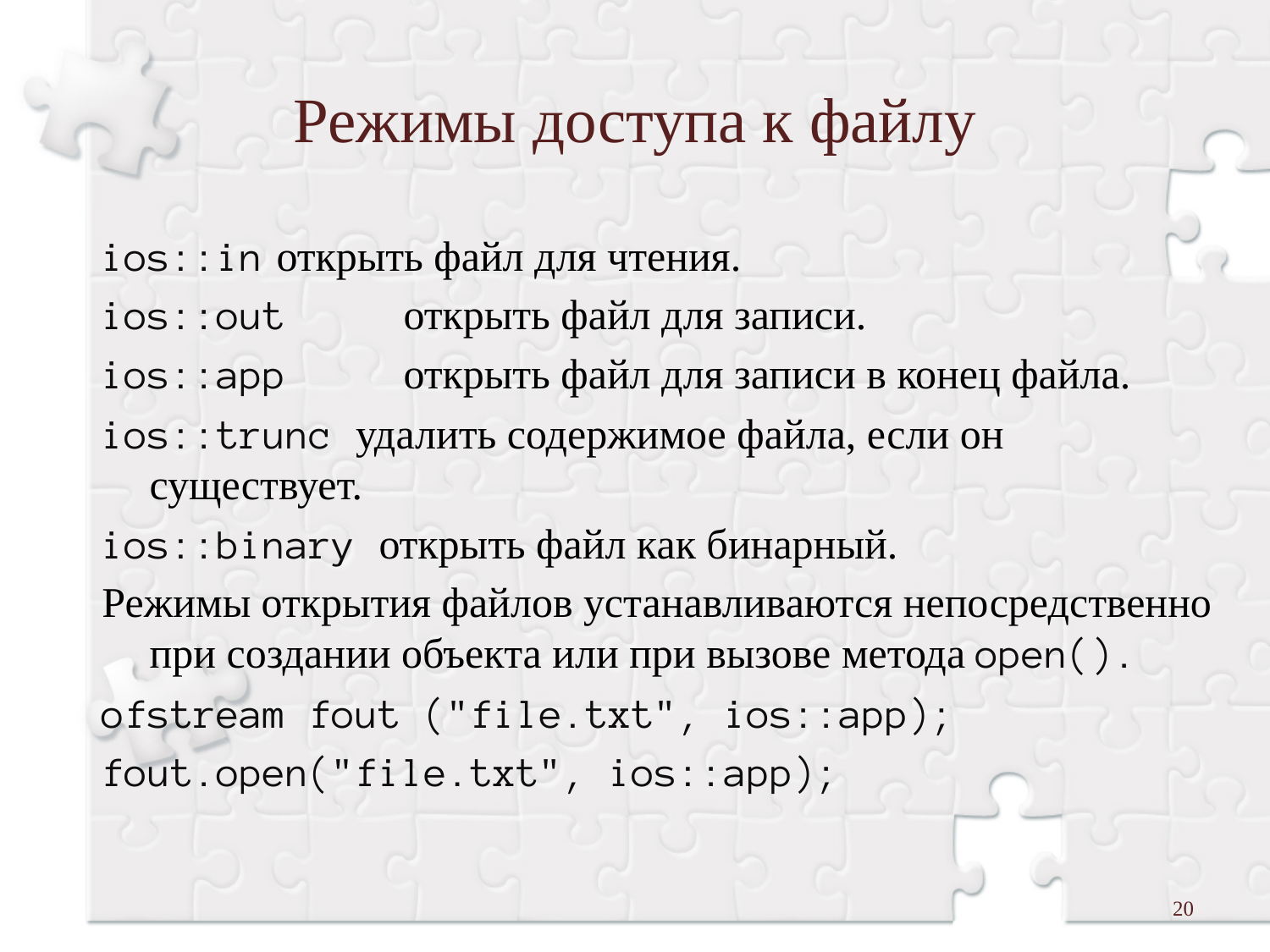

# Режимы доступа к файлу
ios::in	открыть файл для чтения.
ios::out	открыть файл для записи.
ios::app	открыть файл для записи в конец файла.
ios::trunc удалить содержимое файла, если он существует.
ios::binary открыть файл как бинарный.
Режимы открытия файлов устанавливаются непосредственно при создании объекта или при вызове метода open().
ofstream fout ("file.txt", ios::app);
fout.open("file.txt", ios::app);

20